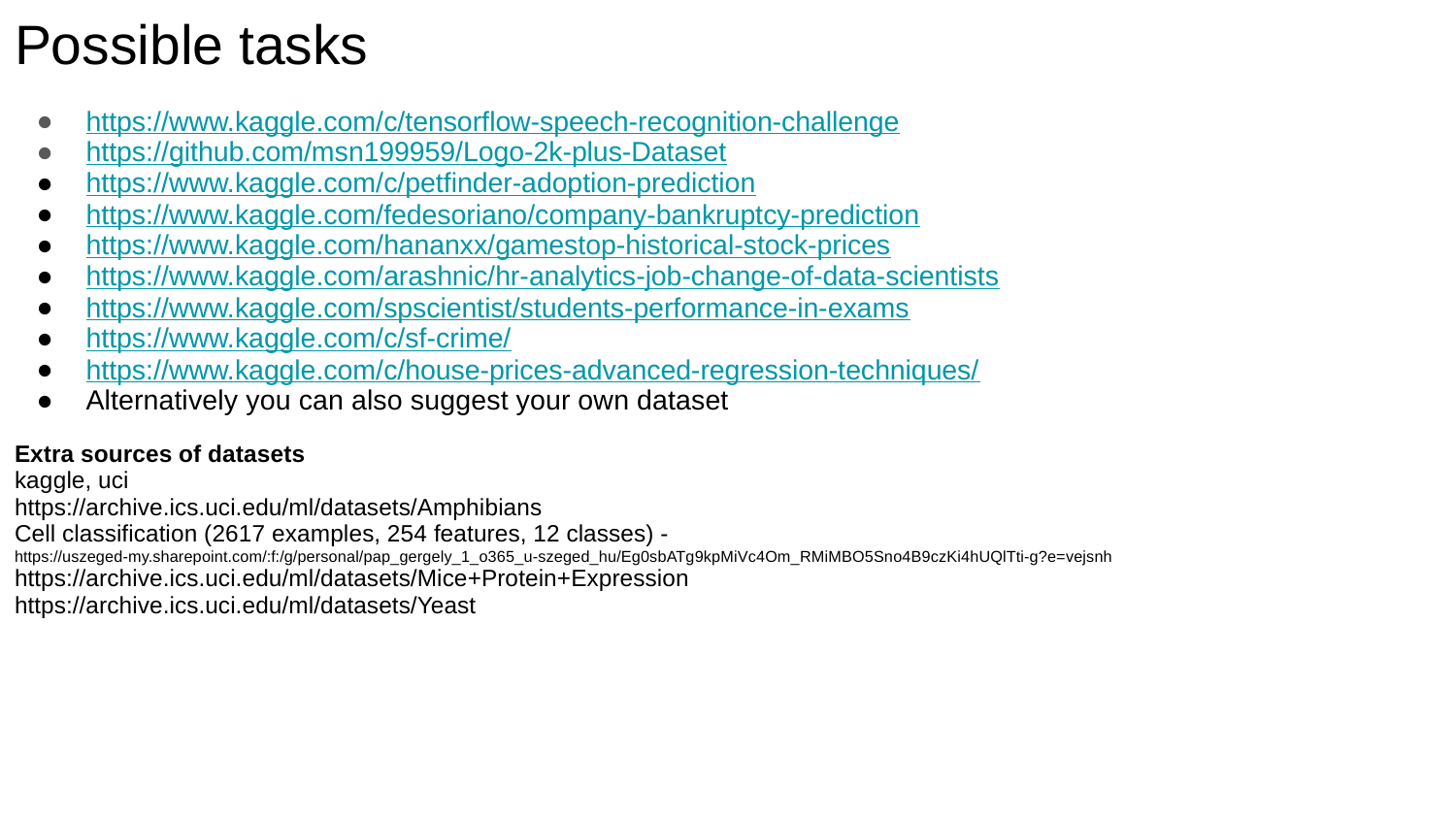

# Possible tasks
https://www.kaggle.com/c/tensorflow-speech-recognition-challenge
https://github.com/msn199959/Logo-2k-plus-Dataset
https://www.kaggle.com/c/petfinder-adoption-prediction
https://www.kaggle.com/fedesoriano/company-bankruptcy-prediction
https://www.kaggle.com/hananxx/gamestop-historical-stock-prices
https://www.kaggle.com/arashnic/hr-analytics-job-change-of-data-scientists
https://www.kaggle.com/spscientist/students-performance-in-exams
https://www.kaggle.com/c/sf-crime/
https://www.kaggle.com/c/house-prices-advanced-regression-techniques/
Alternatively you can also suggest your own dataset

Extra sources of datasets
kaggle, uci
https://archive.ics.uci.edu/ml/datasets/Amphibians
Cell classification (2617 examples, 254 features, 12 classes) -
https://uszeged-my.sharepoint.com/:f:/g/personal/pap_gergely_1_o365_u-szeged_hu/Eg0sbATg9kpMiVc4Om_RMiMBO5Sno4B9czKi4hUQlTti-g?e=vejsnh
https://archive.ics.uci.edu/ml/datasets/Mice+Protein+Expression
https://archive.ics.uci.edu/ml/datasets/Yeast